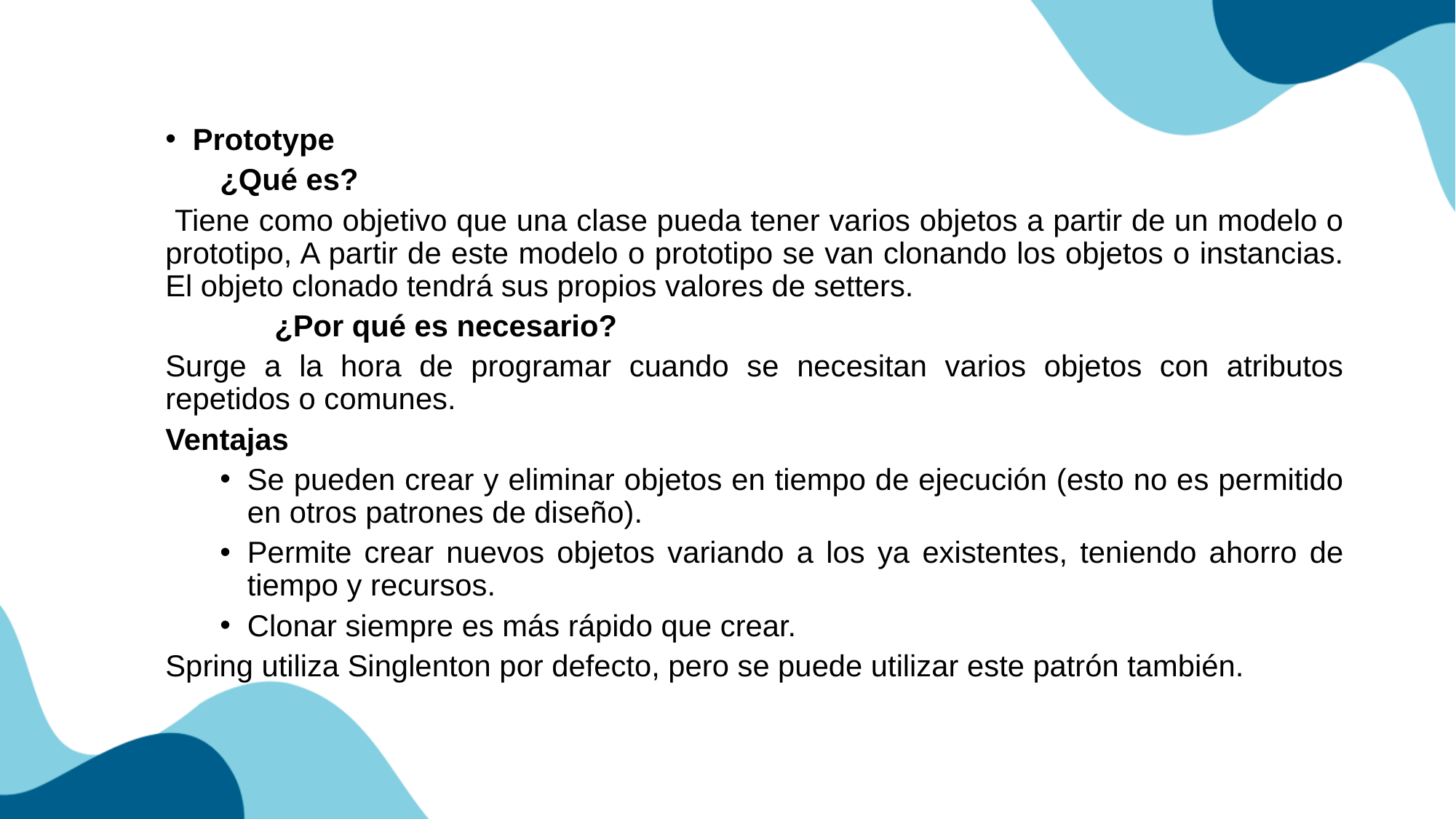

Prototype
¿Qué es?
 Tiene como objetivo que una clase pueda tener varios objetos a partir de un modelo o prototipo, A partir de este modelo o prototipo se van clonando los objetos o instancias. El objeto clonado tendrá sus propios valores de setters.
	¿Por qué es necesario?
Surge a la hora de programar cuando se necesitan varios objetos con atributos repetidos o comunes.
Ventajas
Se pueden crear y eliminar objetos en tiempo de ejecución (esto no es permitido en otros patrones de diseño).
Permite crear nuevos objetos variando a los ya existentes, teniendo ahorro de tiempo y recursos.
Clonar siempre es más rápido que crear.
Spring utiliza Singlenton por defecto, pero se puede utilizar este patrón también.